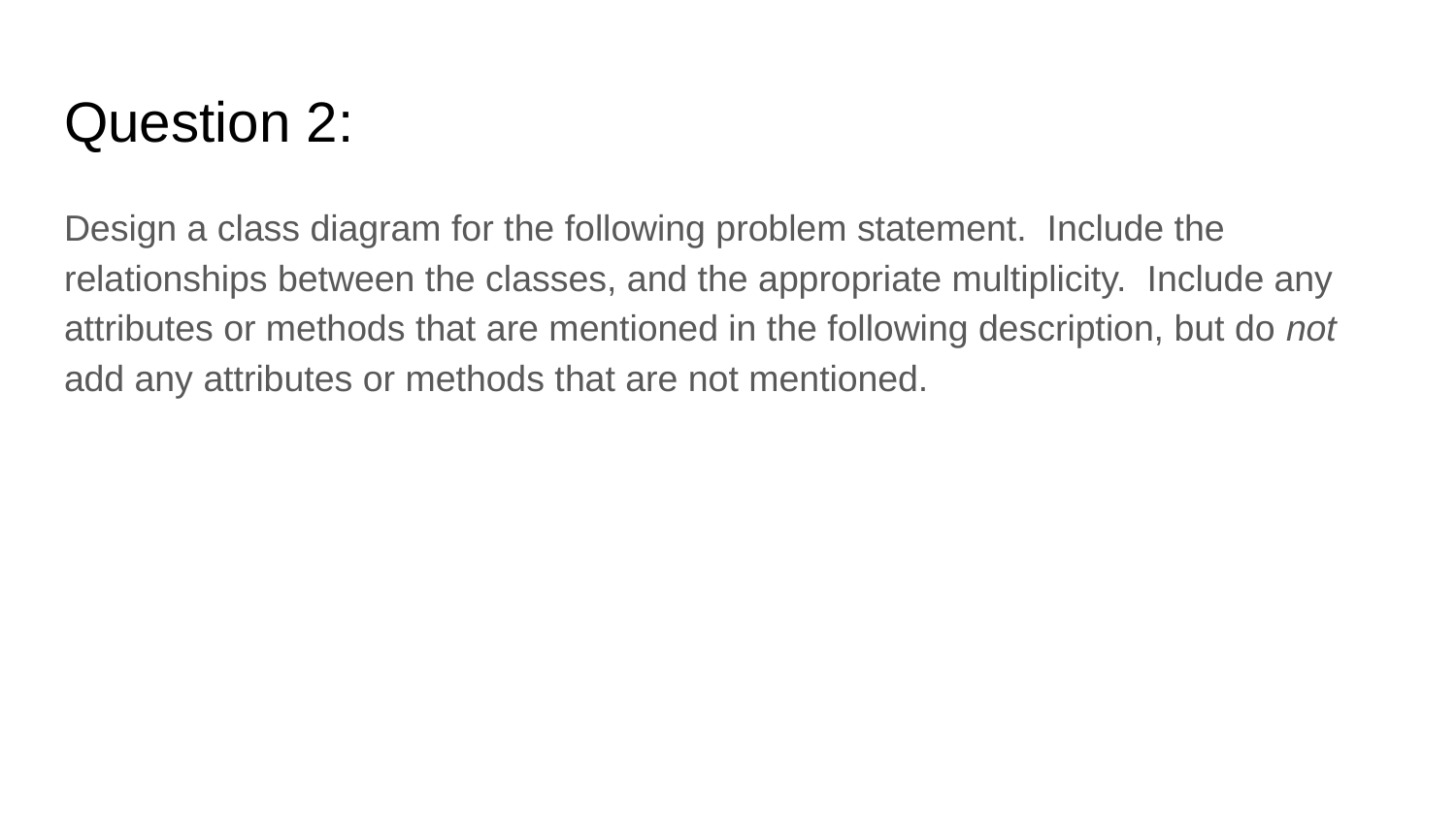

# Question 2:
Design a class diagram for the following problem statement.  Include the relationships between the classes, and the appropriate multiplicity.  Include any attributes or methods that are mentioned in the following description, but do not add any attributes or methods that are not mentioned.